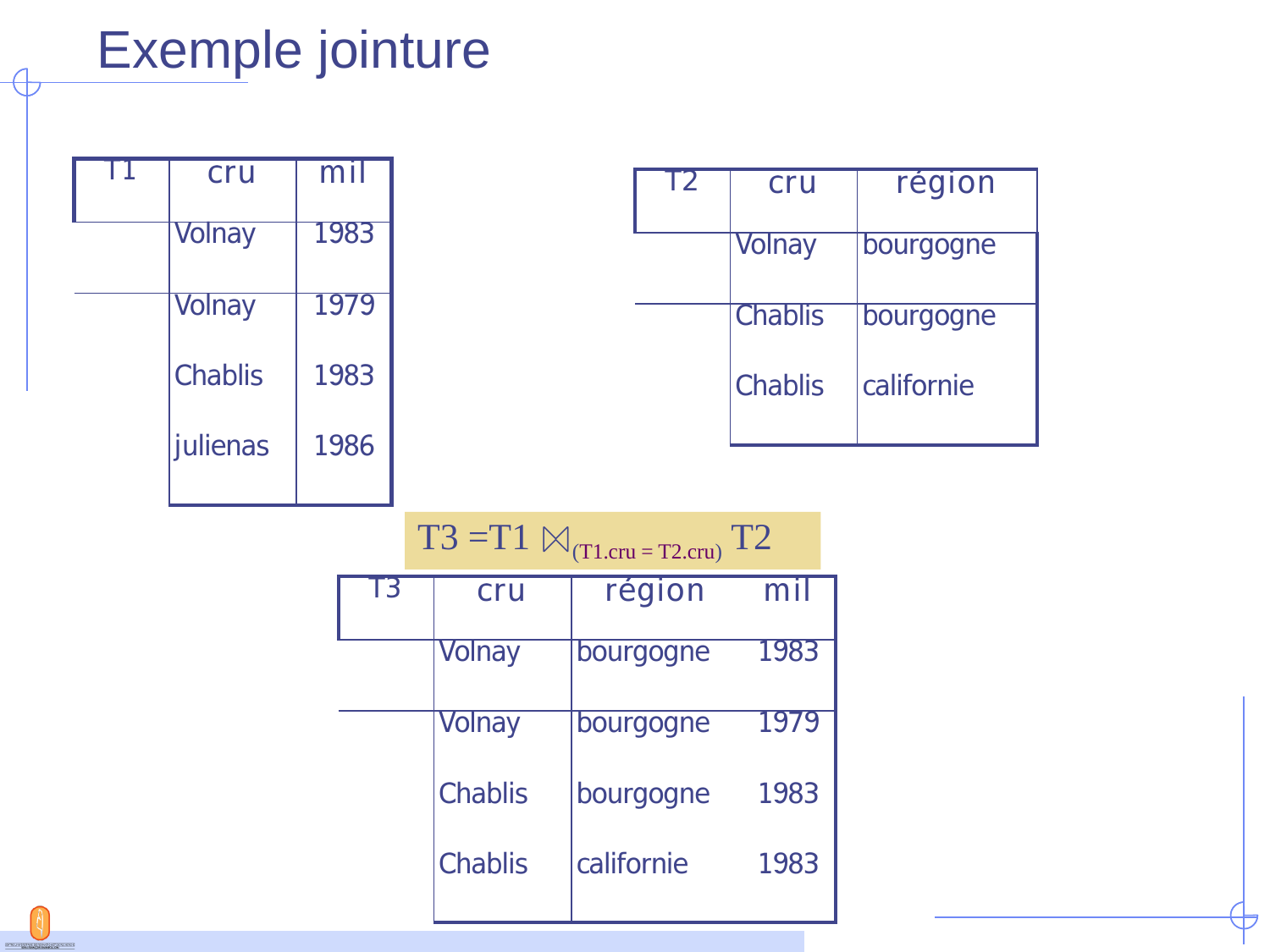

# Exemple jointure
| T1 | cru | mil |
| --- | --- | --- |
|  | Volnay | 1983 |
|  | Volnay | 1979 |
|  | Chablis | 1983 |
|  | julienas | 1986 |
| T2 | cru | région |
| --- | --- | --- |
|  | Volnay | bourgogne |
|  | Chablis | bourgogne |
|  | Chablis | californie |
T3 =T1 ⨝(T1.cru = T2.cru) T2
| T3 | cru | région | mil |
| --- | --- | --- | --- |
|  | Volnay | bourgogne | 1983 |
|  | Volnay | bourgogne | 1979 |
|  | Chablis | bourgogne | 1983 |
|  | Chablis | californie | 1983 |